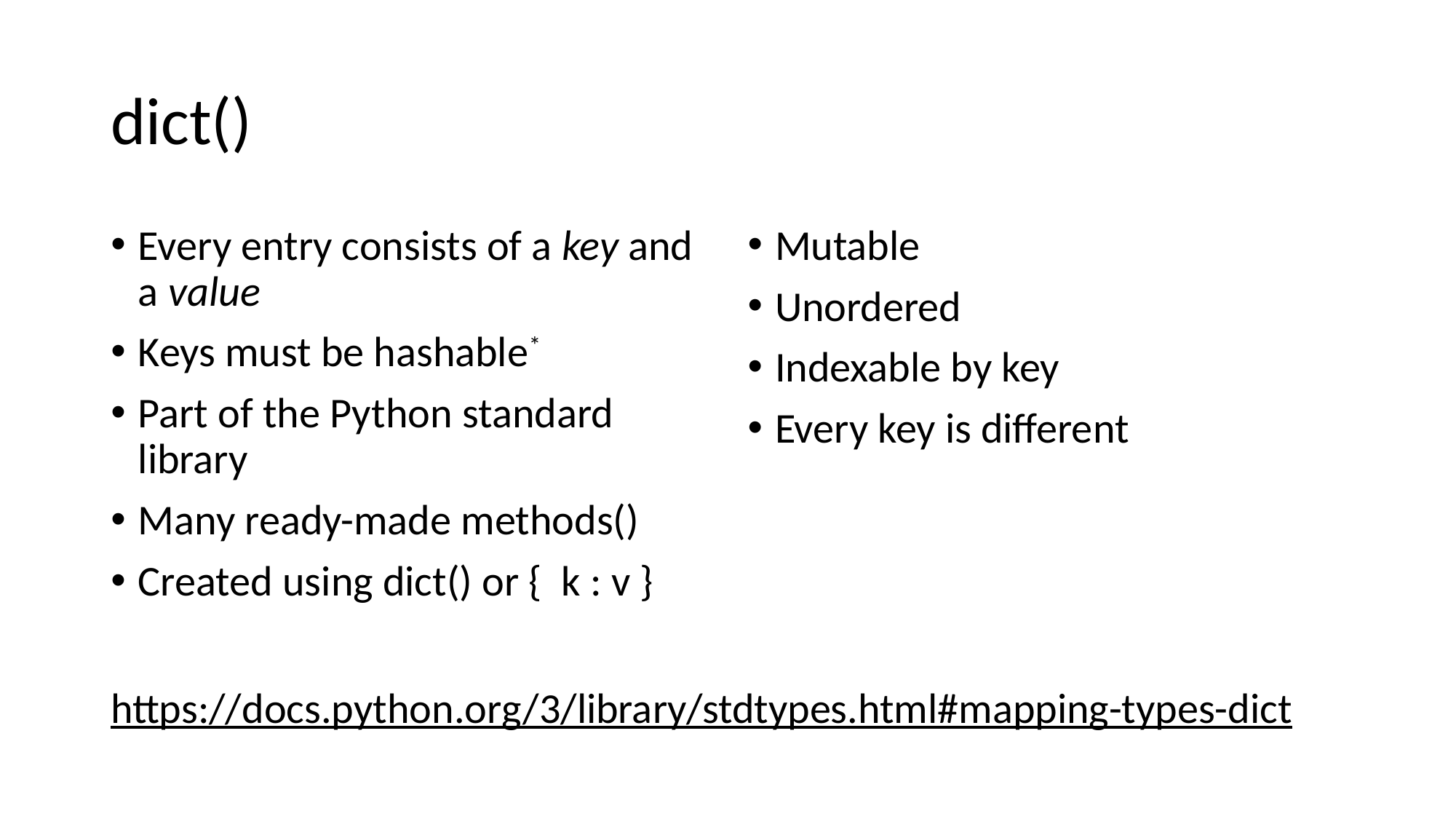

# dict()
Every entry consists of a key and a value
Keys must be hashable*
Part of the Python standard library
Many ready-made methods()
Created using dict() or {  k : v }
Mutable
Unordered
Indexable by key
Every key is different
https://docs.python.org/3/library/stdtypes.html#mapping-types-dict